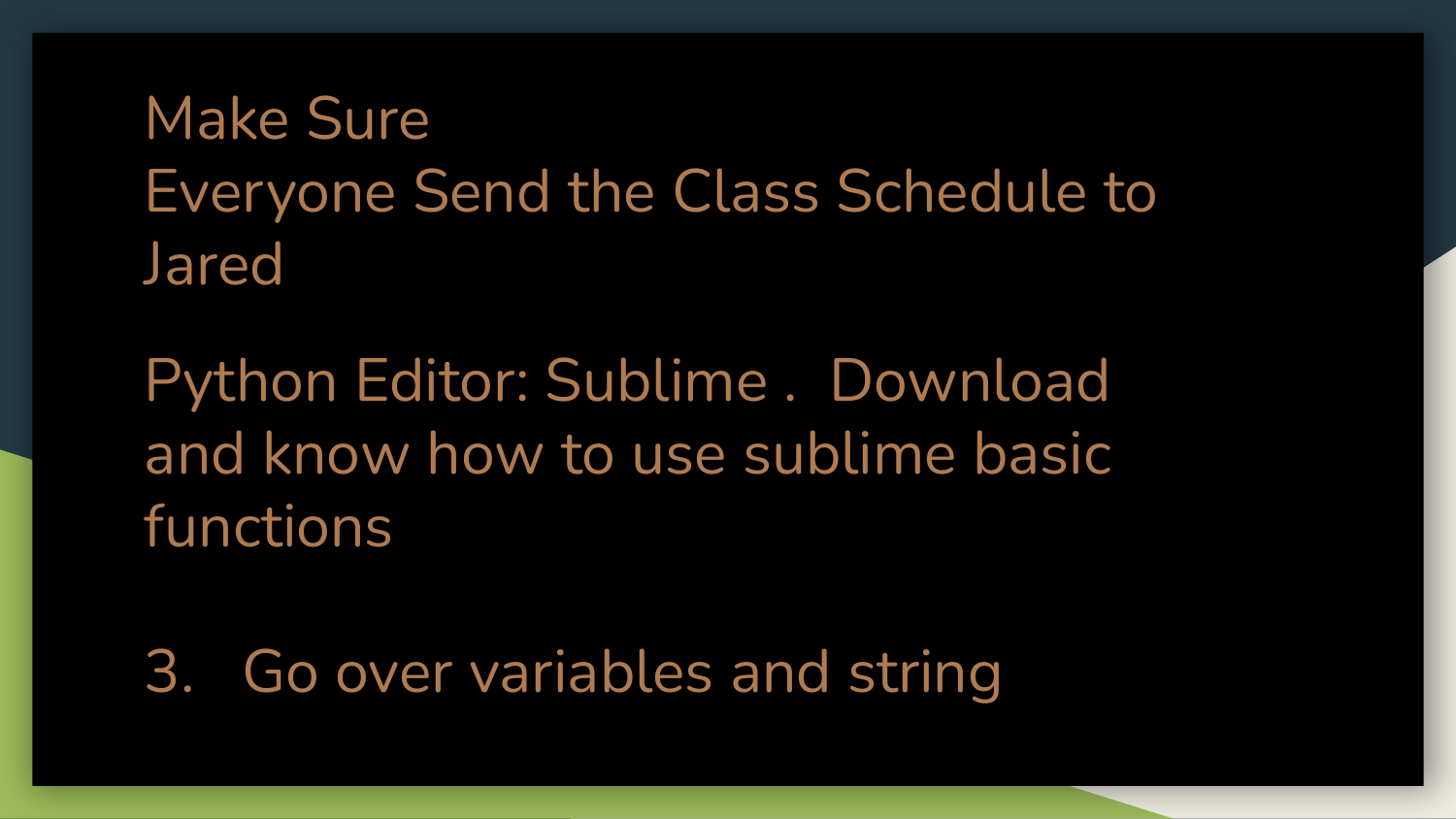

Make Sure
Everyone Send the Class Schedule to Jared
Python Editor: Sublime .  Download
and know how to use sublime basic functions
3.   Go over variables and string